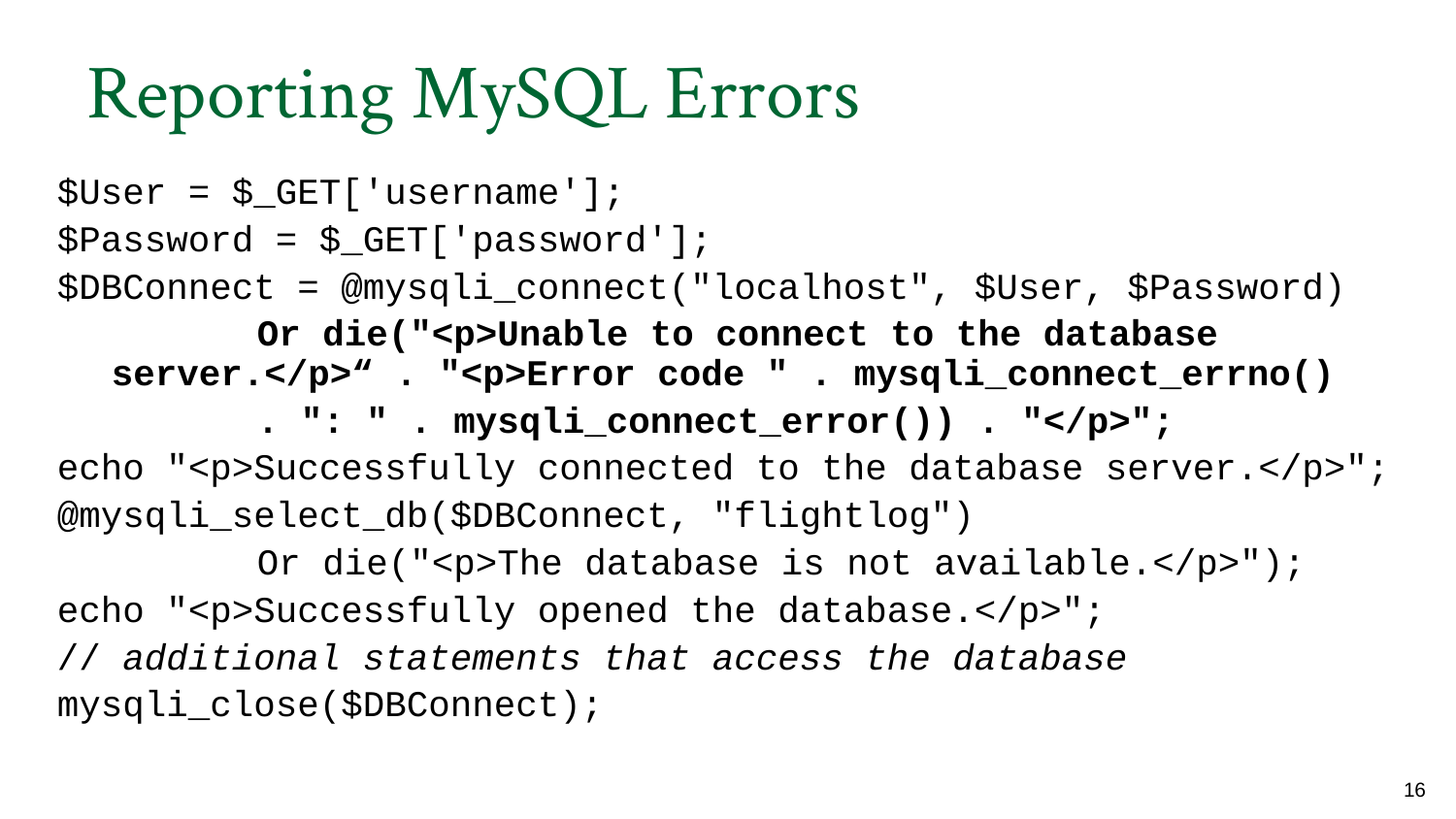

Reporting MySQL Errors

$User = $_GET['username'];
$Password = $_GET['password'];
$DBConnect = @mysqli_connect("localhost", $User, $Password)
		Or die("<p>Unable to connect to the database server.</p>“ . "<p>Error code " . mysqli_connect_errno()
		. ": " . mysqli_connect_error()) . "</p>";
echo "<p>Successfully connected to the database server.</p>";
@mysqli_select_db($DBConnect, "flightlog")
		Or die("<p>The database is not available.</p>");
echo "<p>Successfully opened the database.</p>";
// additional statements that access the database
mysqli_close($DBConnect);

16